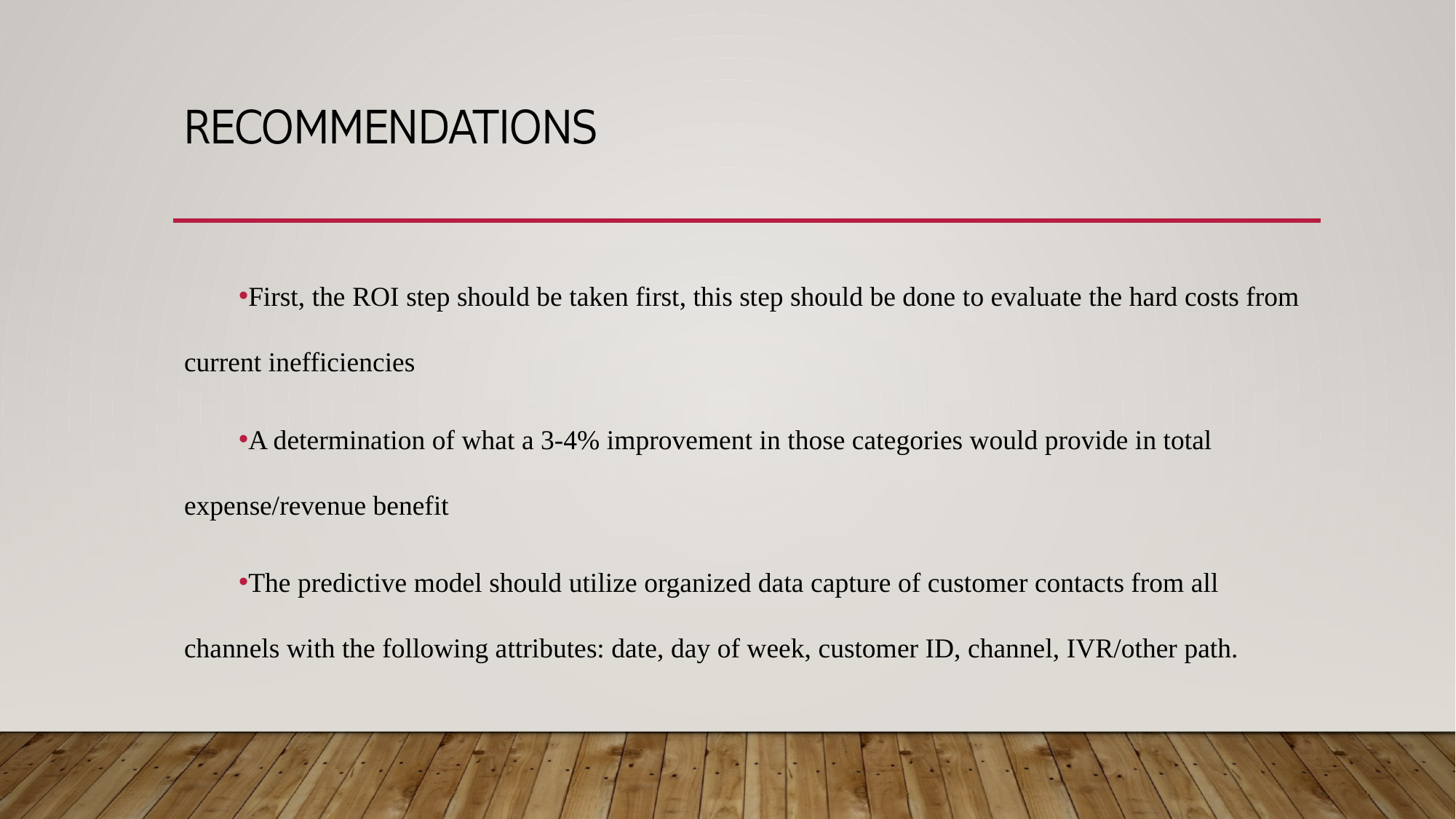

# recommendations
First, the ROI step should be taken first, this step should be done to evaluate the hard costs from current inefficiencies
A determination of what a 3-4% improvement in those categories would provide in total expense/revenue benefit
The predictive model should utilize organized data capture of customer contacts from all channels with the following attributes: date, day of week, customer ID, channel, IVR/other path.